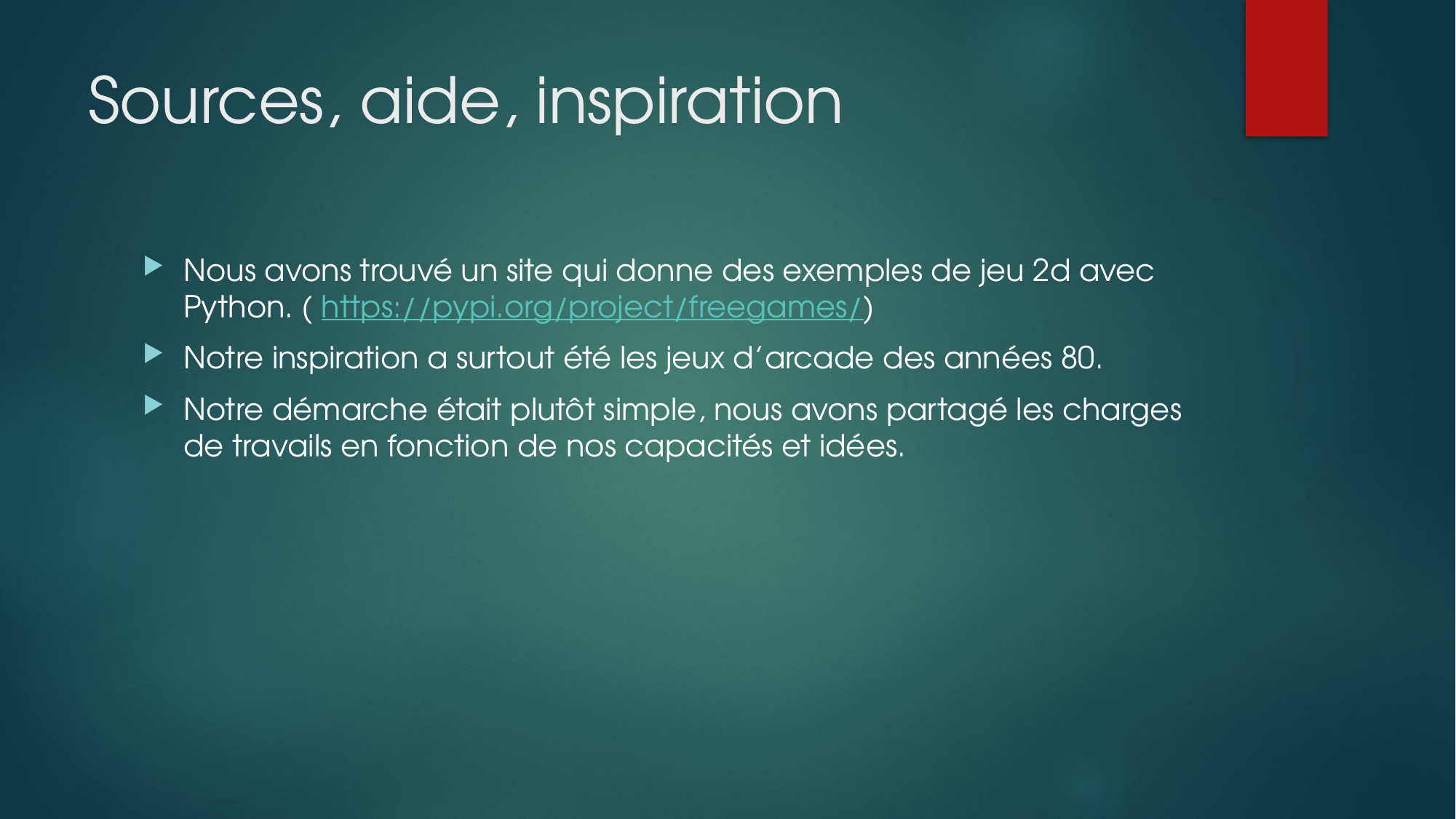

# Sources, aide, inspiration
Nous avons trouvé un site qui donne des exemples de jeu 2d avec Python. ( https://pypi.org/project/freegames/)
Notre inspiration a surtout été les jeux d’arcade des années 80.
Notre démarche était plutôt simple, nous avons partagé les charges de travails en fonction de nos capacités et idées.